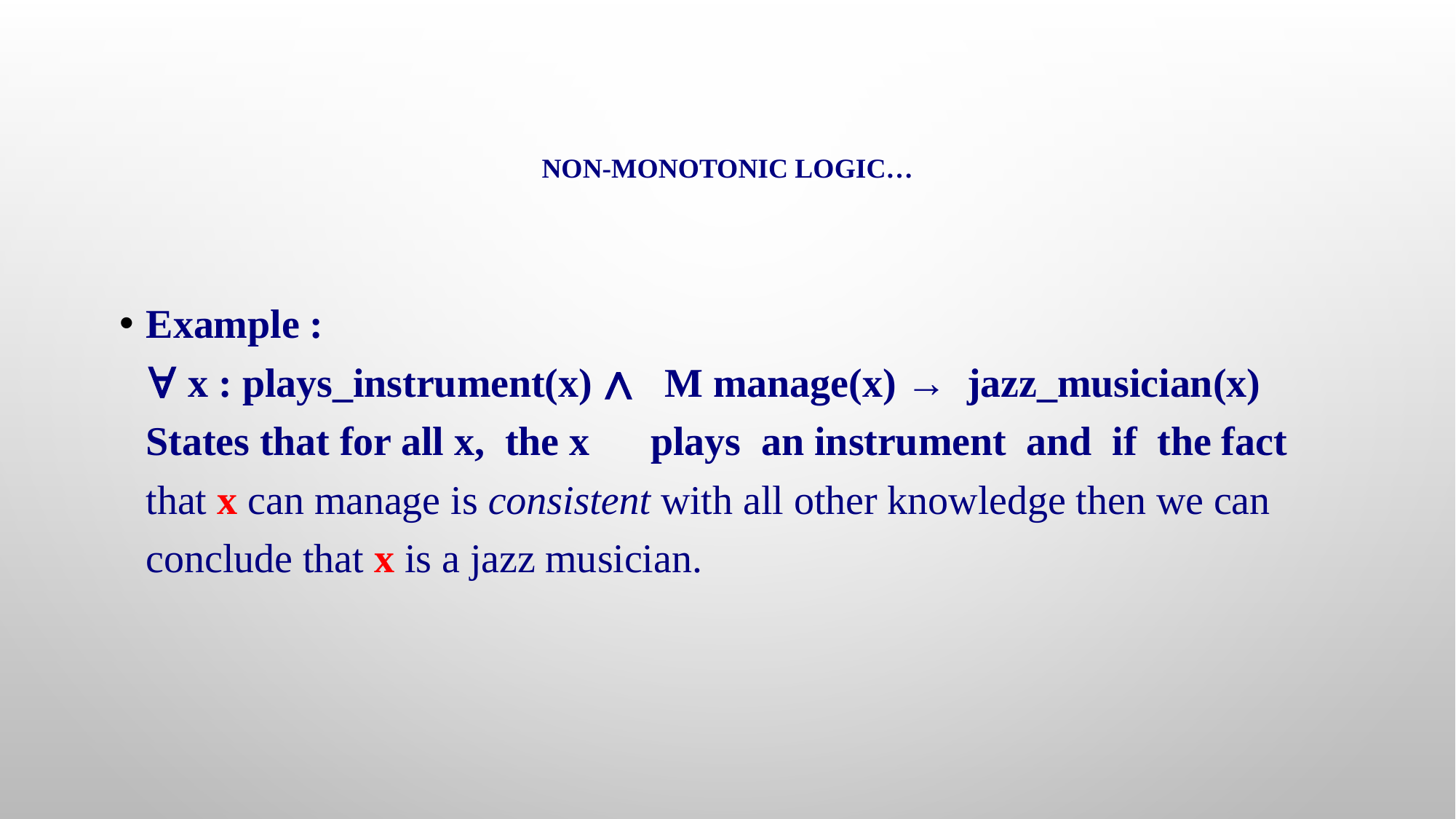

# Non-monotonic logic…
Example :
∀ x : plays_instrument(x) ∧   M manage(x) →  jazz_musician(x)
States that for all x,  the x      plays  an instrument  and  if  the fact
that x can manage is consistent with all other knowledge then we can conclude that x is a jazz musician.